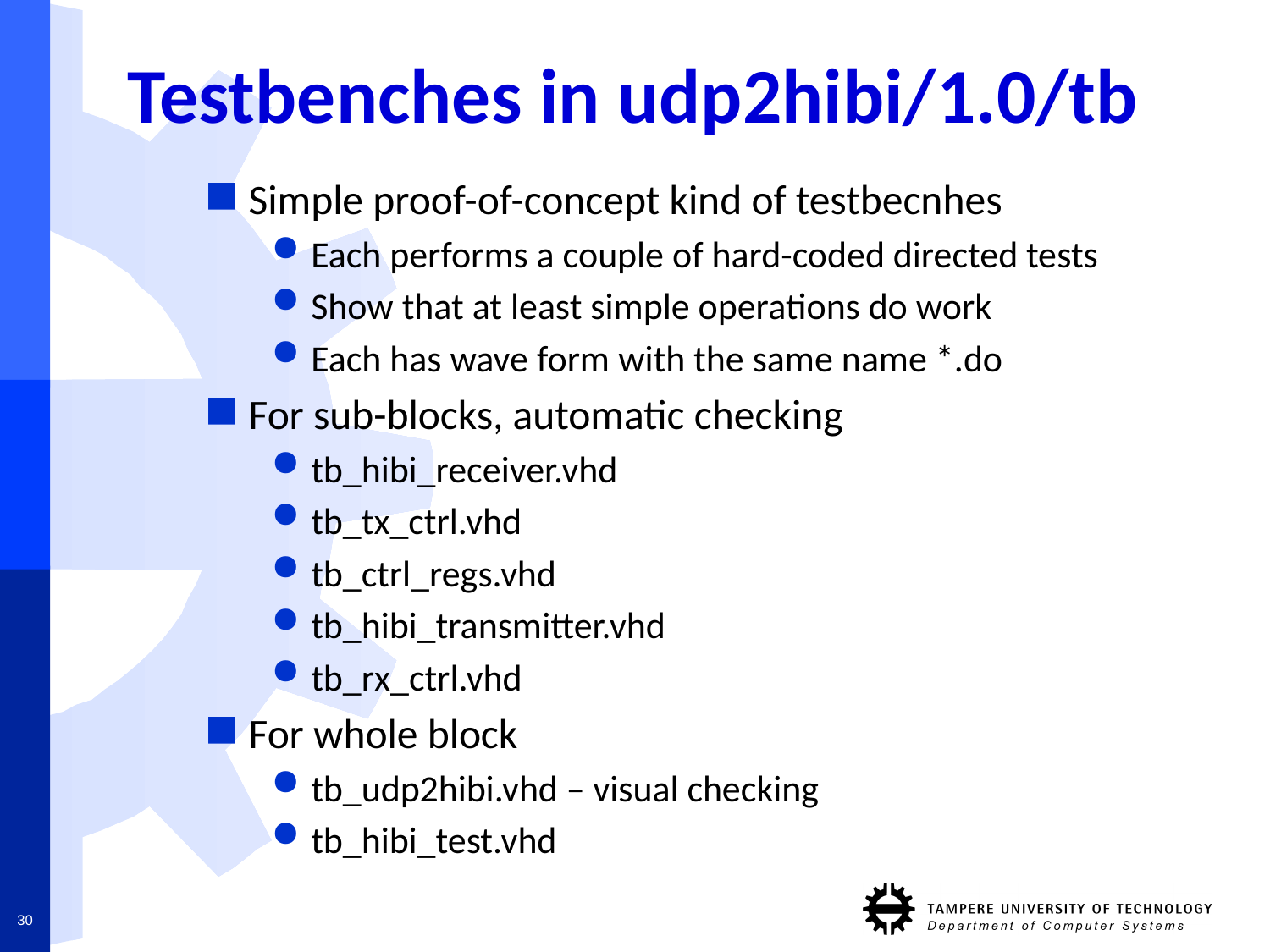

# Testbenches in udp2hibi/1.0/tb
Simple proof-of-concept kind of testbecnhes
Each performs a couple of hard-coded directed tests
Show that at least simple operations do work
Each has wave form with the same name *.do
For sub-blocks, automatic checking
tb_hibi_receiver.vhd
tb_tx_ctrl.vhd
tb_ctrl_regs.vhd
tb_hibi_transmitter.vhd
tb_rx_ctrl.vhd
For whole block
tb_udp2hibi.vhd – visual checking
tb_hibi_test.vhd

30